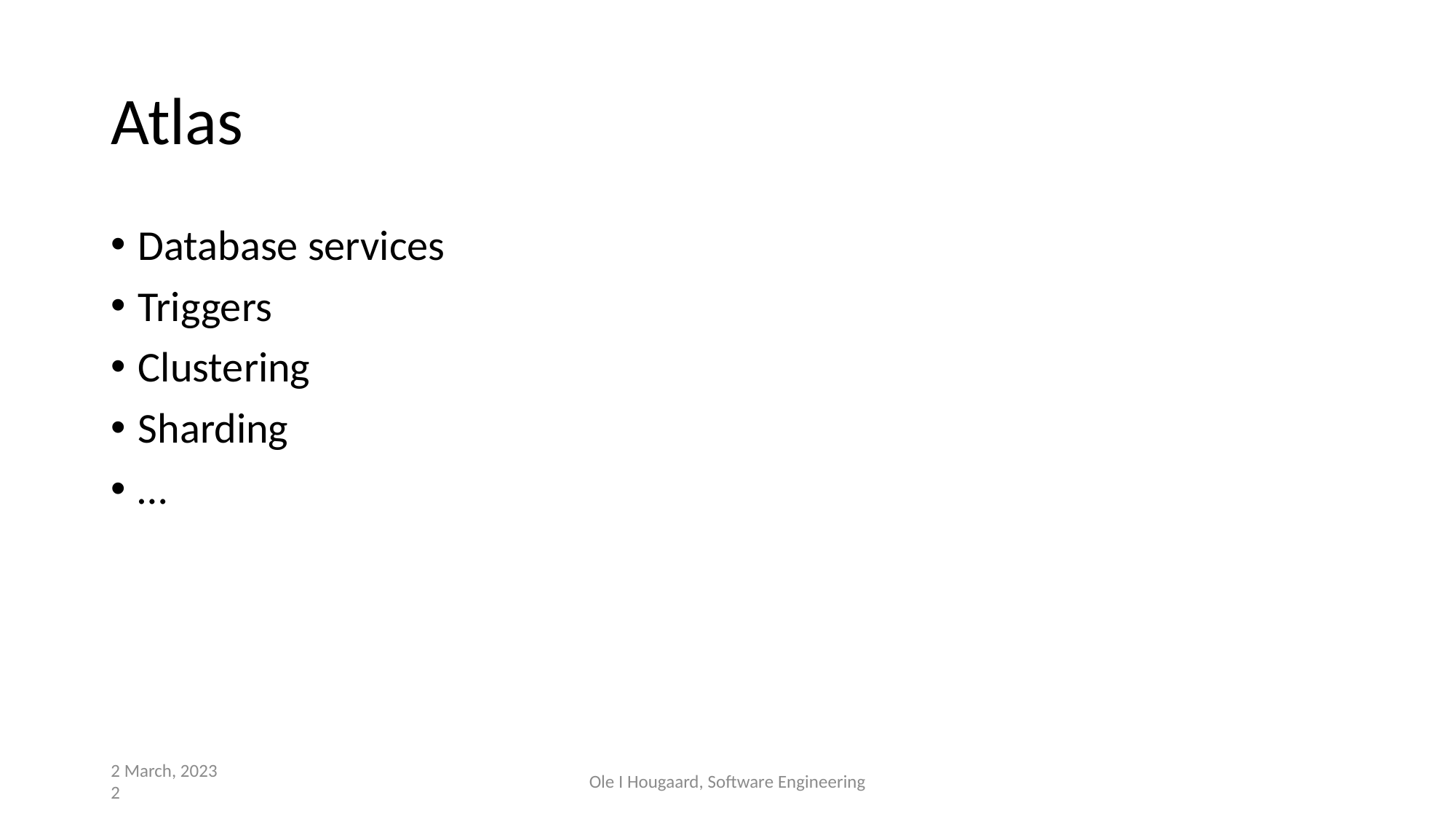

# Atlas
Database services
Triggers
Clustering
Sharding
…

2 March, 2023
2
Ole I Hougaard, Software Engineering